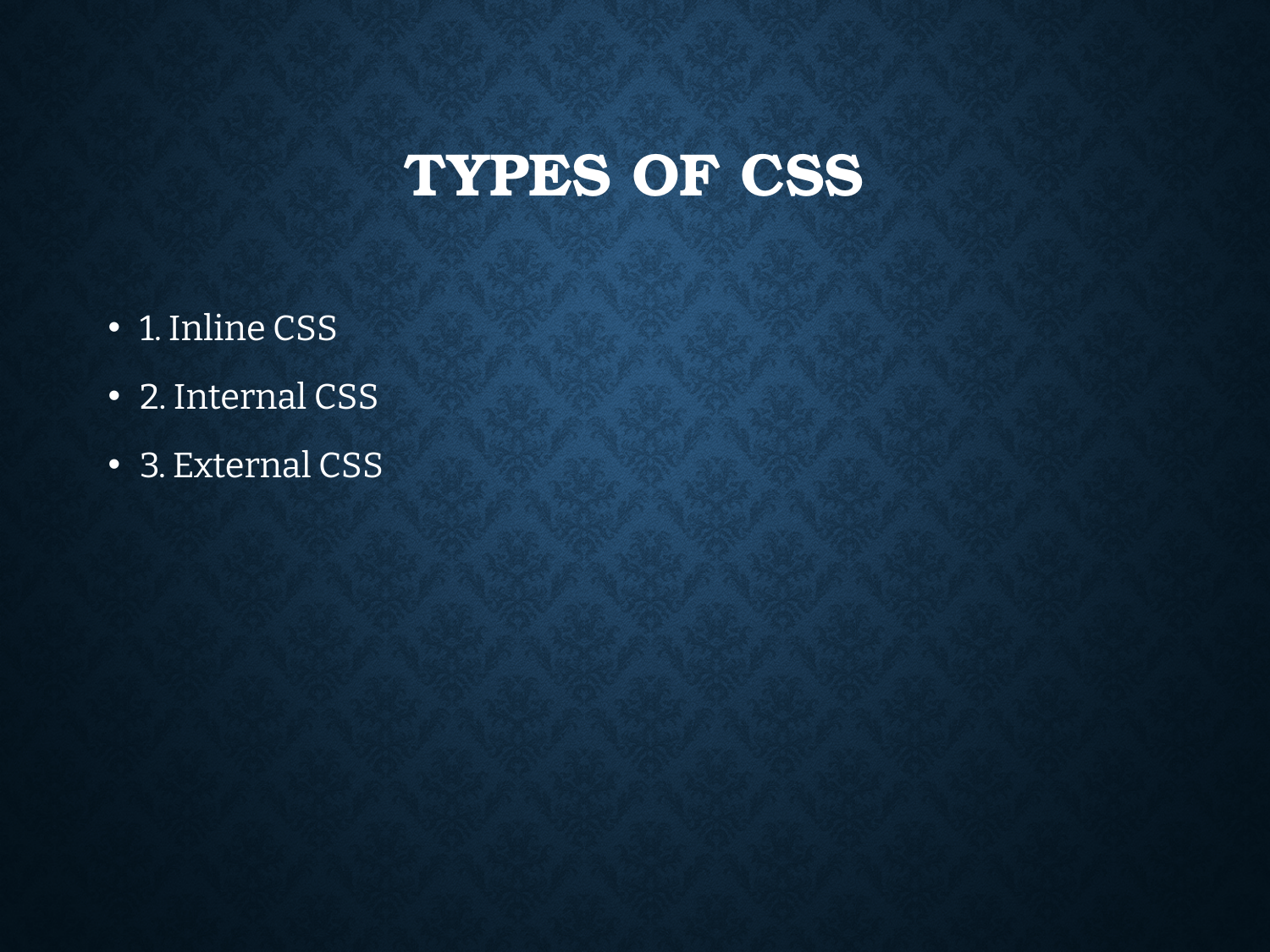

# Types of CSS
1. Inline CSS
2. Internal CSS
3. External CSS